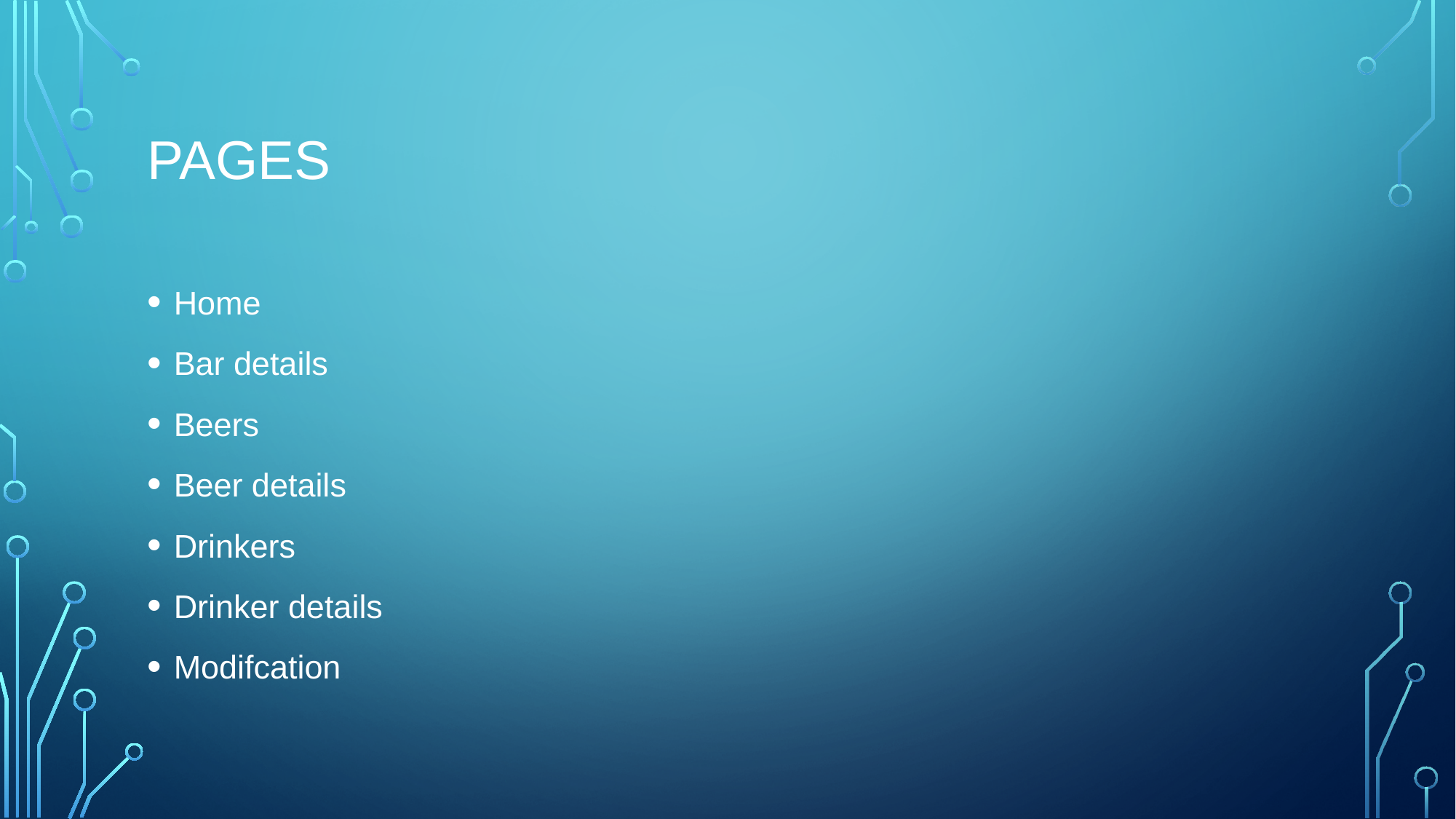

# PAGes
Home
Bar details
Beers
Beer details
Drinkers
Drinker details
Modifcation